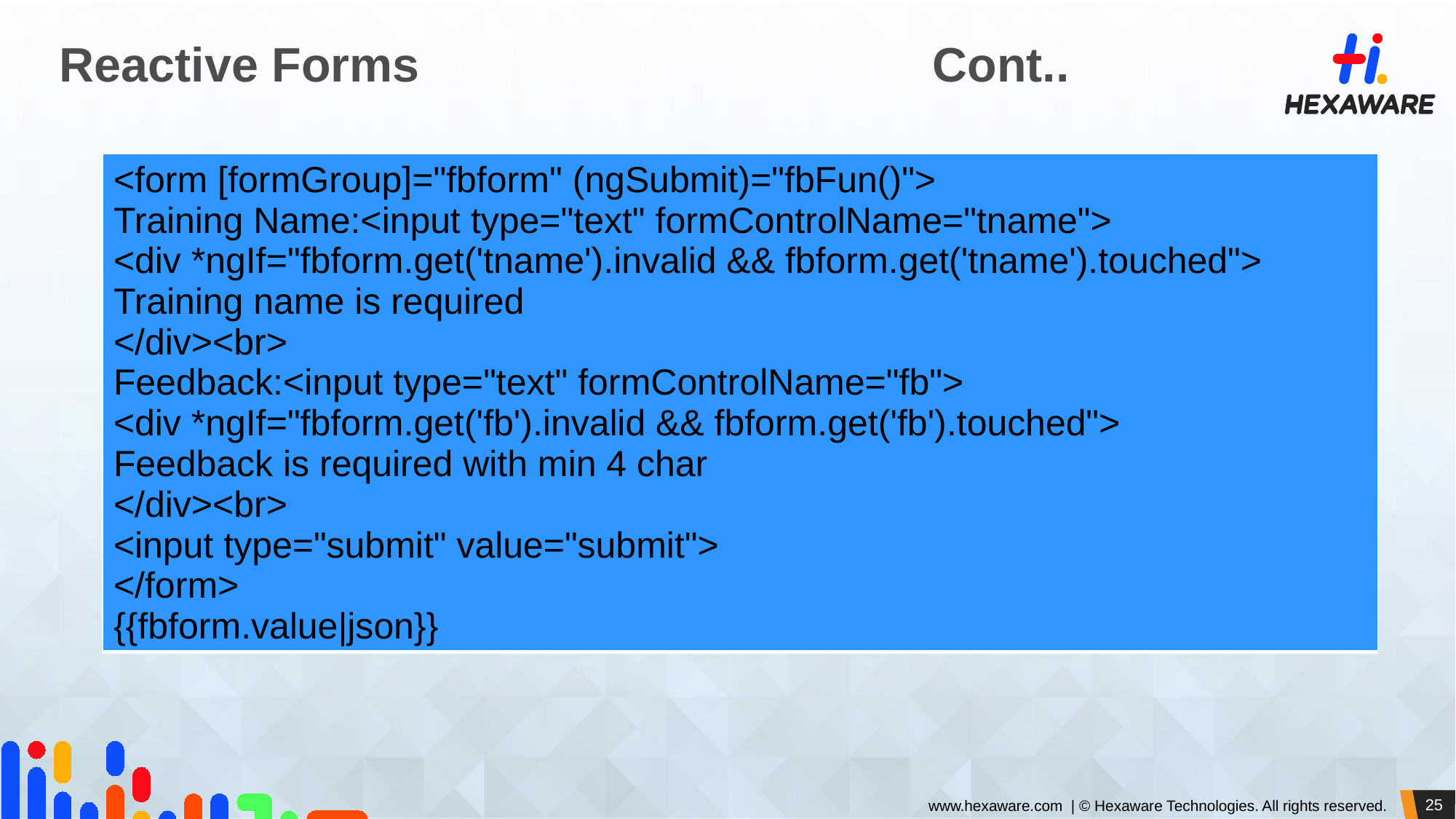

# Reactive Forms					Cont..
| <form [formGroup]="fbform" (ngSubmit)="fbFun()"> Training Name:<input type="text" formControlName="tname"> <div \*ngIf="fbform.get('tname').invalid && fbform.get('tname').touched"> Training name is required </div><br> Feedback:<input type="text" formControlName="fb"> <div \*ngIf="fbform.get('fb').invalid && fbform.get('fb').touched"> Feedback is required with min 4 char </div><br> <input type="submit" value="submit"> </form> {{fbform.value|json}} |
| --- |